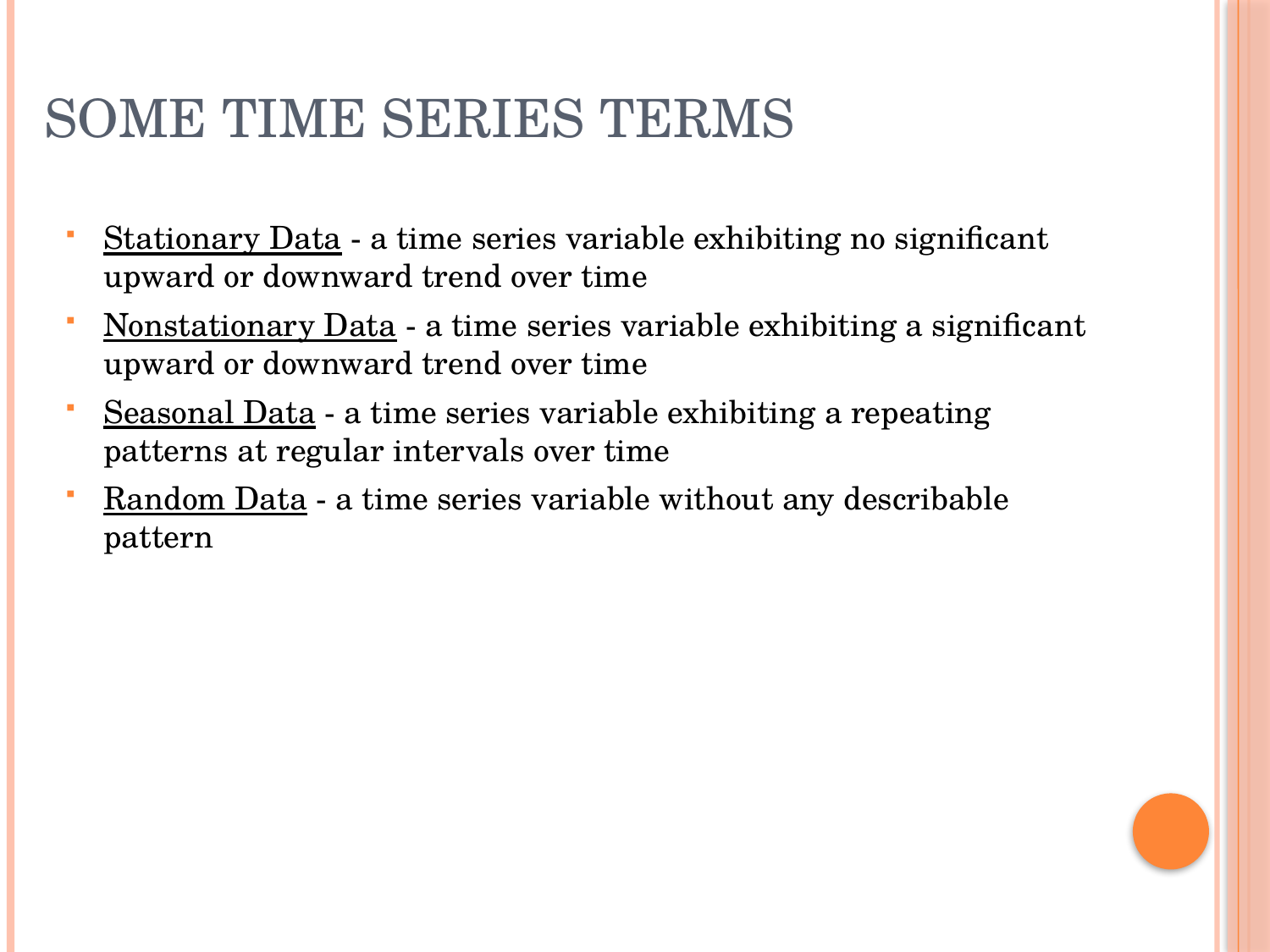

# Some Time Series Terms
Stationary Data - a time series variable exhibiting no significant upward or downward trend over time
Nonstationary Data - a time series variable exhibiting a significant upward or downward trend over time
Seasonal Data - a time series variable exhibiting a repeating patterns at regular intervals over time
Random Data - a time series variable without any describable pattern